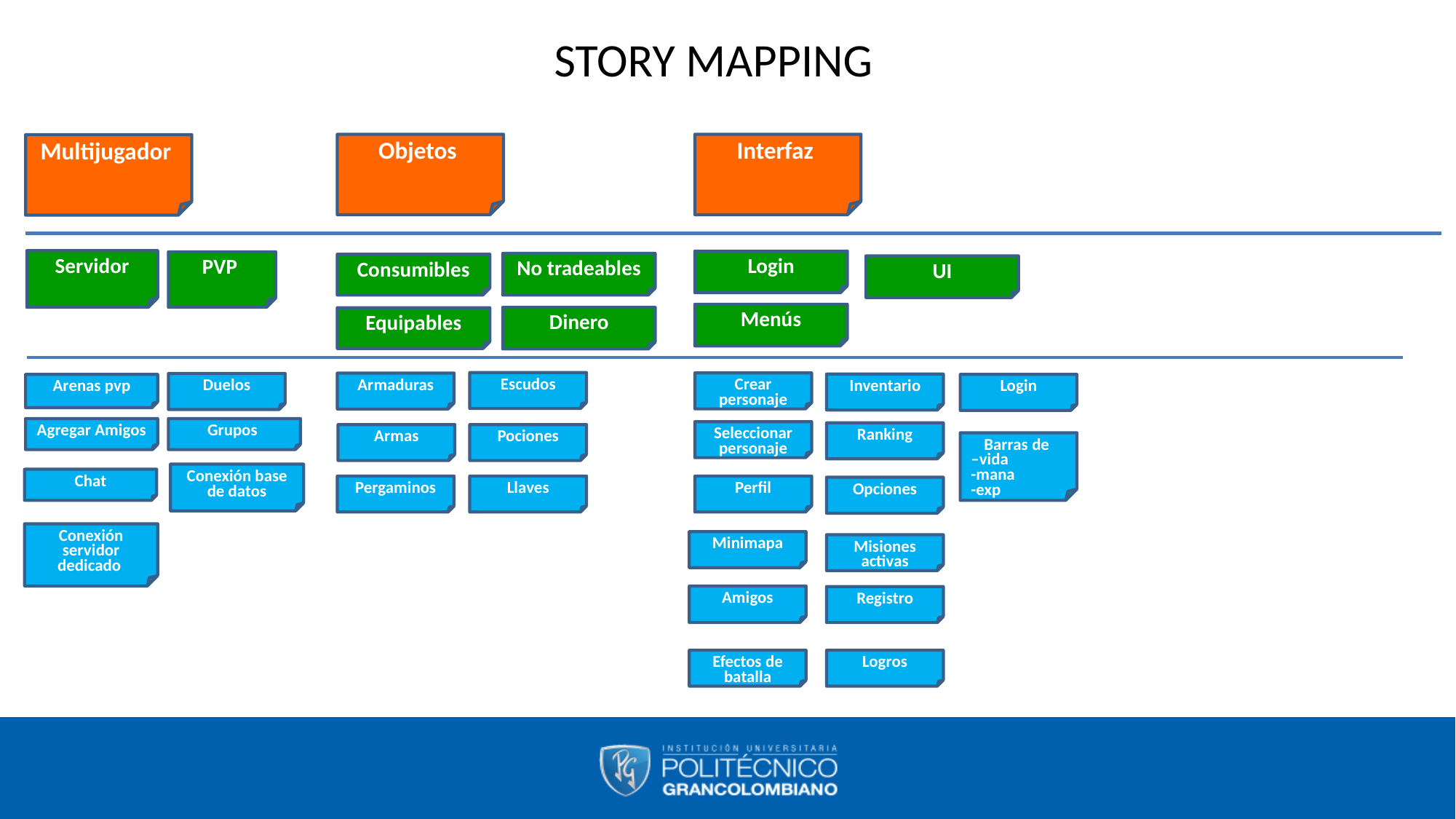

# STORY MAPPING
Objetos
Interfaz
Multijugador
Servidor
Login
PVP
No tradeables
Consumibles
UI
Menús
Dinero
Equipables
Escudos
Crear personaje
Armaduras
Duelos
Inventario
Arenas pvp
Login

Agregar Amigos
Grupos
Seleccionar personaje

Ranking

Armas
Pociones
Barras de
–vida
-mana
-exp
Conexión base de datos
Chat
Pergaminos
Llaves
Perfil

Opciones

Conexión servidor dedicado
Minimapa

Misiones activas

Amigos

Registro

Efectos de batalla

Logros